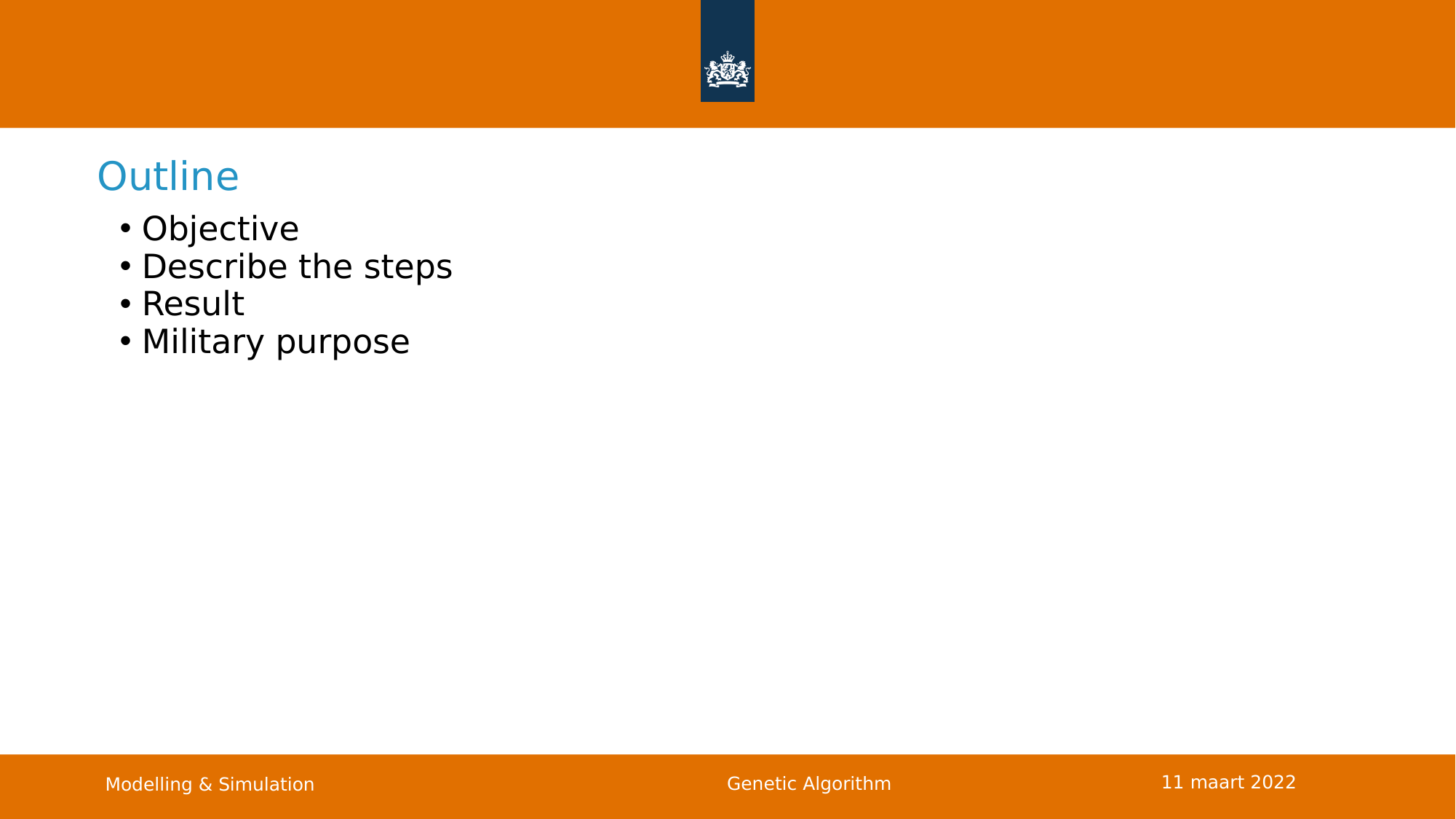

# Outline
Objective
Describe the steps
Result
Military purpose

11 maart 2022
Modelling & Simulation